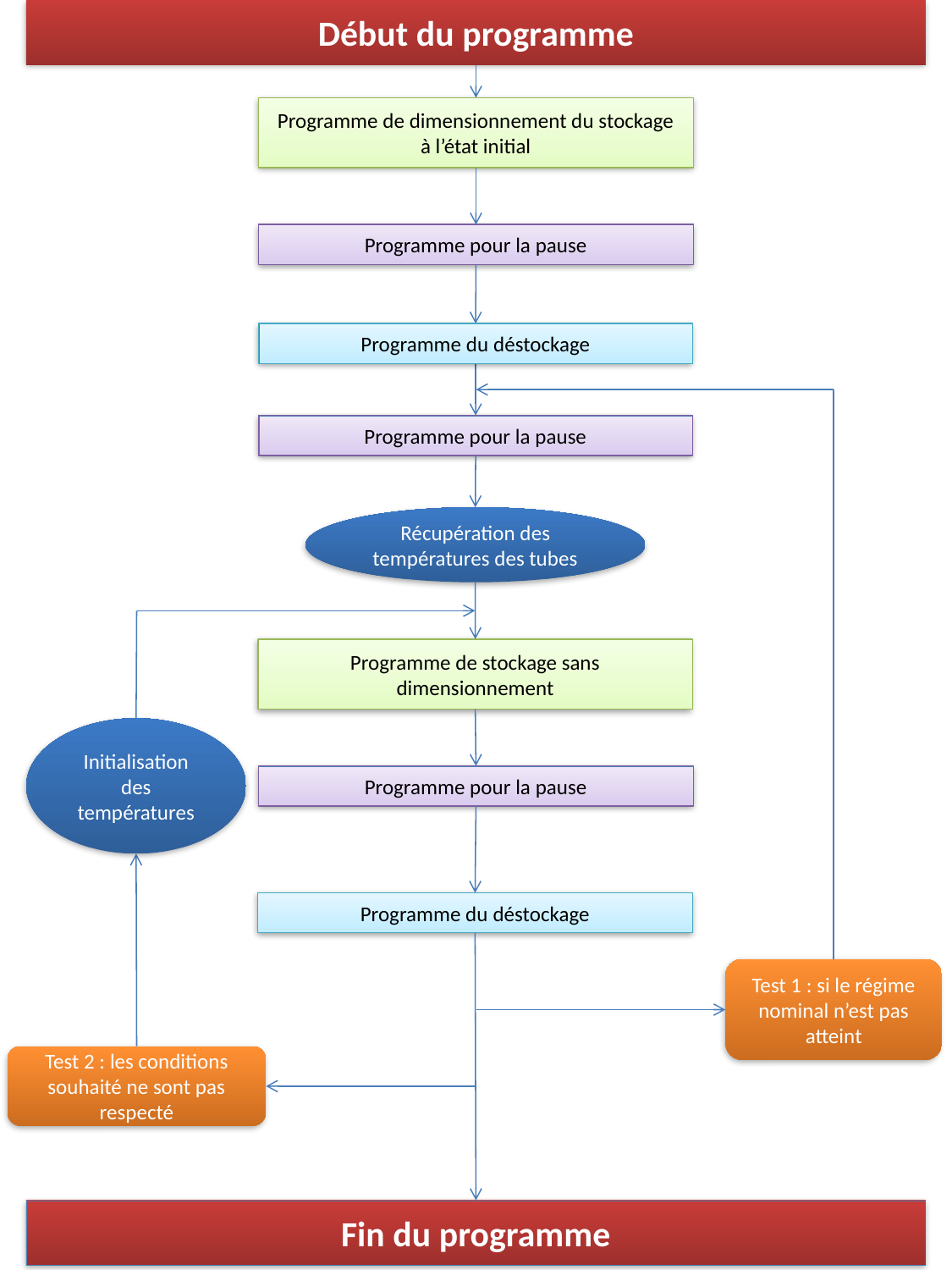

Début du programme
Programme de dimensionnement du stockage à l’état initial
Programme pour la pause
Programme du déstockage
Programme pour la pause
Récupération des températures des tubes
Programme de stockage sans dimensionnement
Initialisation des températures
Programme pour la pause
Programme du déstockage
Test 1 : si le régime nominal n’est pas atteint
Test 2 : les conditions souhaité ne sont pas respecté
Fin du programme